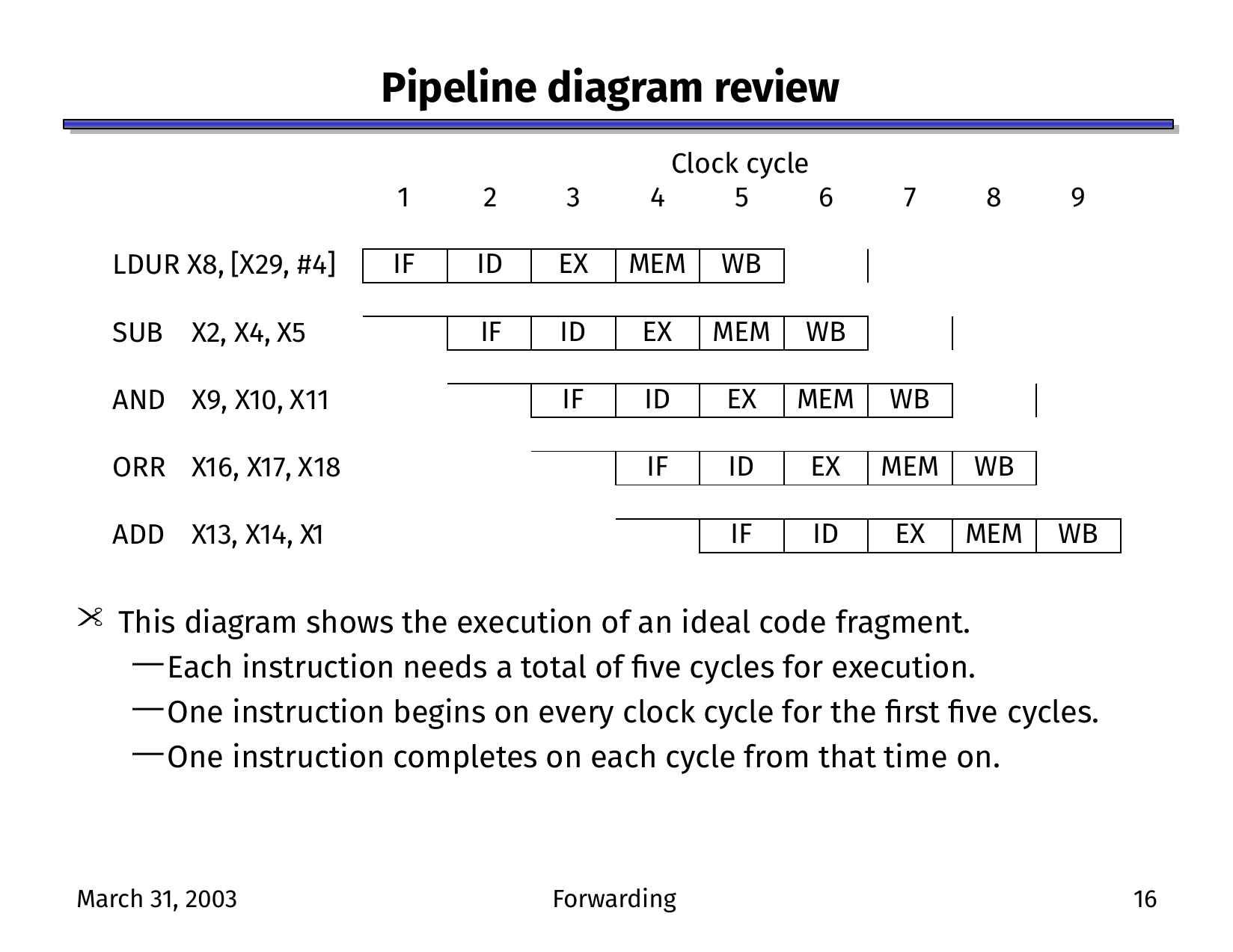

# Pipeline diagram review
| Clock cycle |  |  |  |  |  |  |  |  |  |
| --- | --- | --- | --- | --- | --- | --- | --- | --- | --- |
|  | 1 | 2 | 3 | 4 | 5 | 6 | 7 | 8 | 9 |
| LDUR X8, [X29, #4] | IF | ID | EX | MEM | WB |  |  |  |  |
|  |  |  |  |  |  |  |  |  |  |
| SUB X2, X4, X5 |  | IF | ID | EX | MEM | WB |  |  |  |
|  |  |  |  |  |  |  |  |  |  |
| AND X9, X10, X11 |  |  | IF | ID | EX | MEM | WB |  |  |
|  |  |  |  |  |  |  |  |  |  |
| ORR X16, X17, X18 |  |  |  | IF | ID | EX | MEM | WB |  |
|  |  |  |  |  |  |  |  |  |  |
| ADD X13, X14, X1 |  |  |  |  | IF | ID | EX | MEM | WB |
This diagram shows the execution of an ideal code fragment.
Each instruction needs a total of five cycles for execution.
One instruction begins on every clock cycle for the first five cycles.
One instruction completes on each cycle from that time on.
March 31, 2003
Forwarding
16